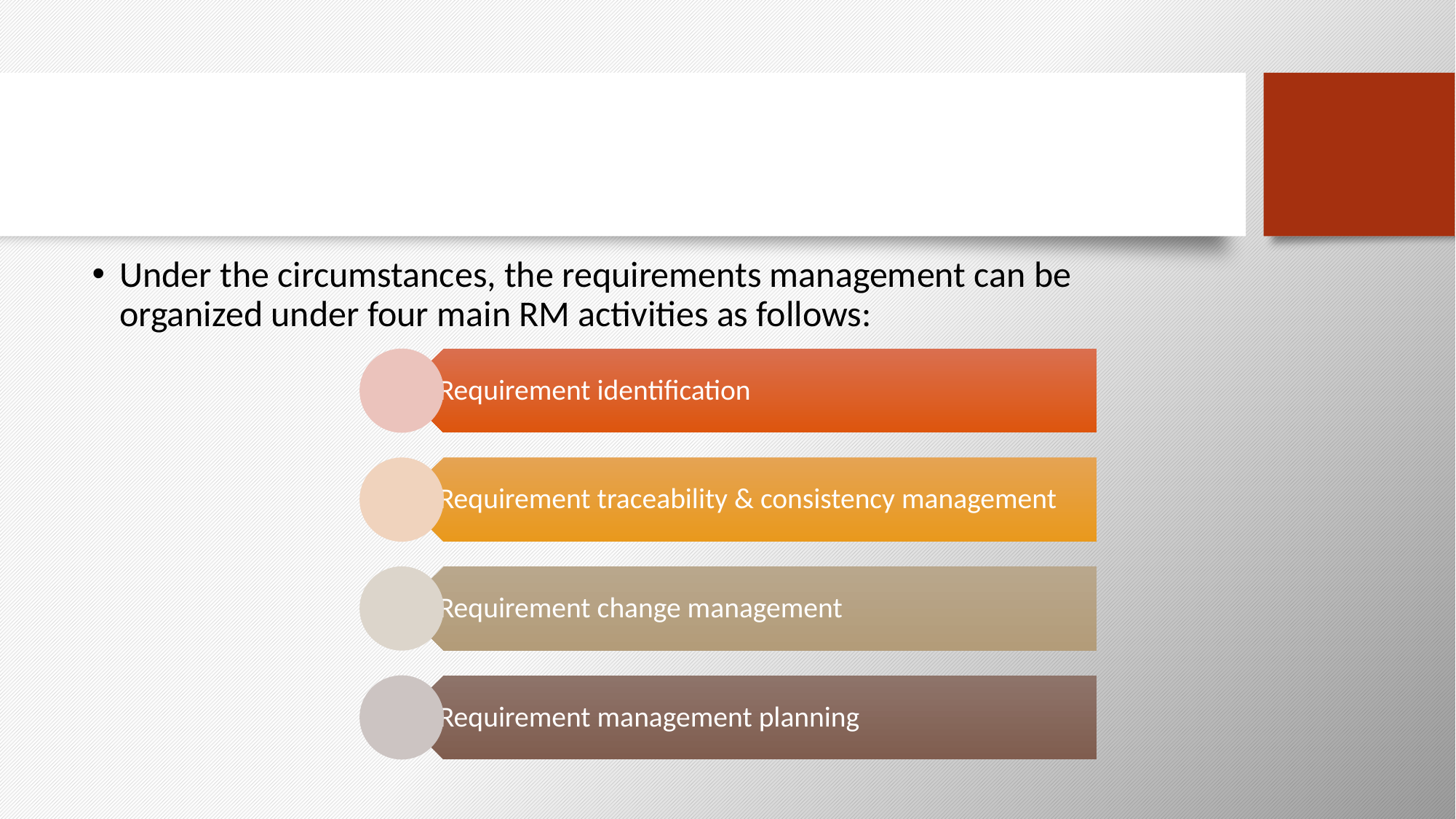

#
Under the circumstances, the requirements management can be organized under four main RM activities as follows:
Requirement identification
Requirement traceability & consistency management
Requirement change management
Requirement management planning